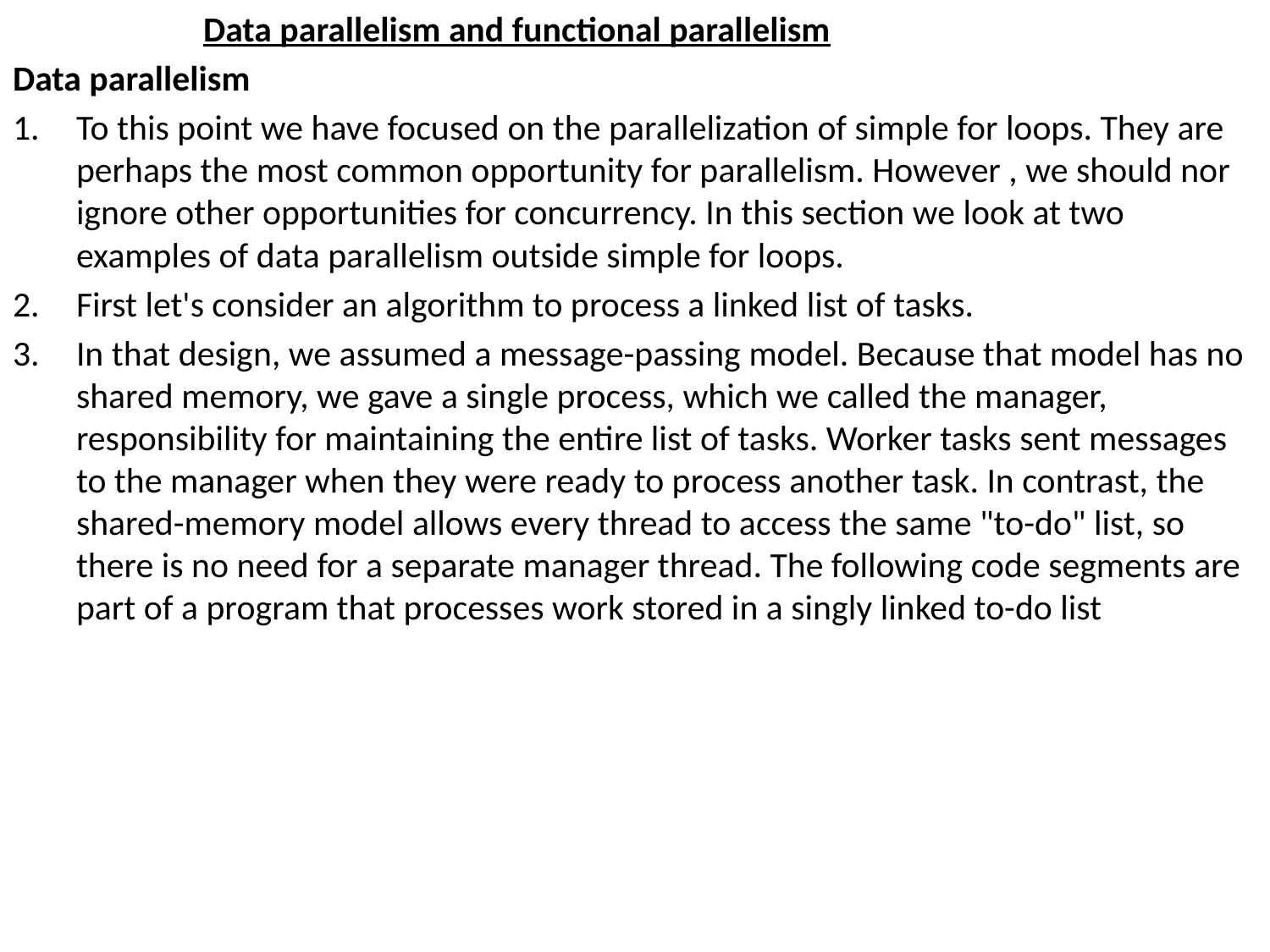

Data parallelism and functional parallelism
Data parallelism
To this point we have focused on the parallelization of simple for loops. They are perhaps the most common opportunity for parallelism. However , we should nor ignore other opportunities for concurrency. In this section we look at two examples of data parallelism outside simple for loops.
First let's consider an algorithm to process a linked list of tasks.
In that design, we assumed a message-passing model. Because that model has no shared memory, we gave a single process, which we called the manager, responsibility for maintaining the entire list of tasks. Worker tasks sent messages to the manager when they were ready to process another task. In contrast, the shared-memory model allows every thread to access the same "to-do" list, so there is no need for a separate manager thread. The following code segments are part of a program that processes work stored in a singly linked to-do list